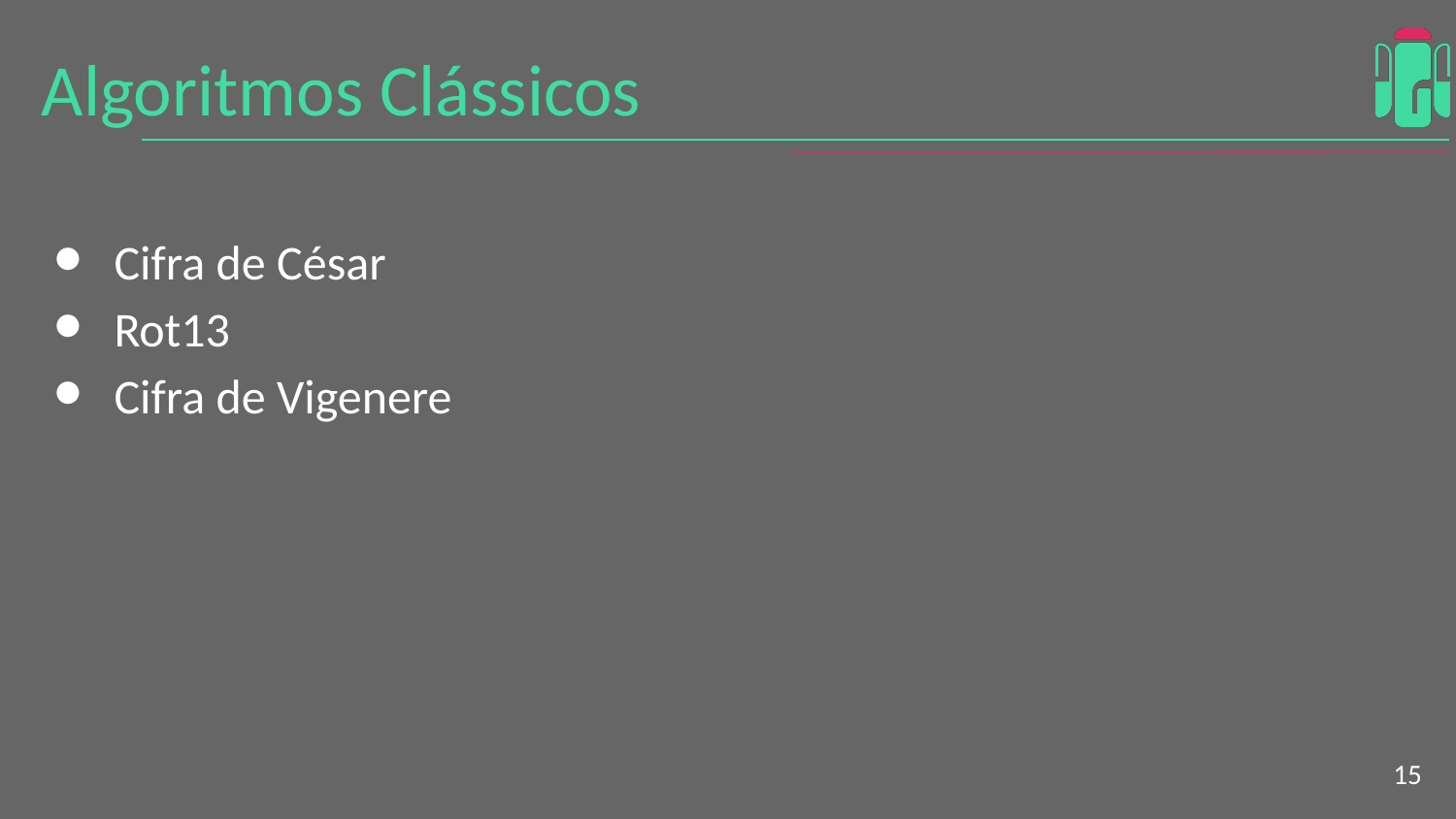

# Algoritmos Clássicos
Cifra de César
Rot13
Cifra de Vigenere

15